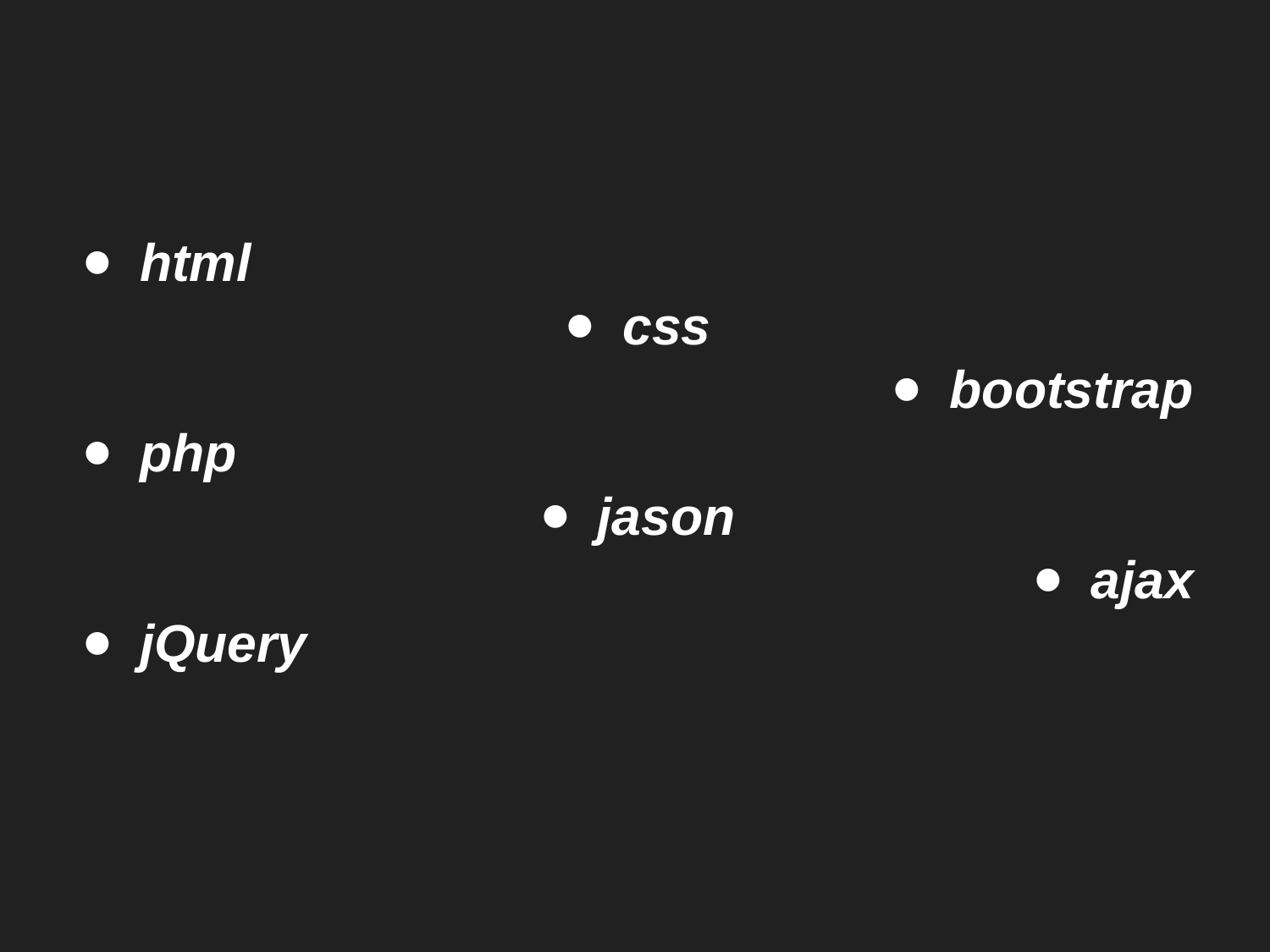

#
html
css
bootstrap
php
jason
ajax
jQuery